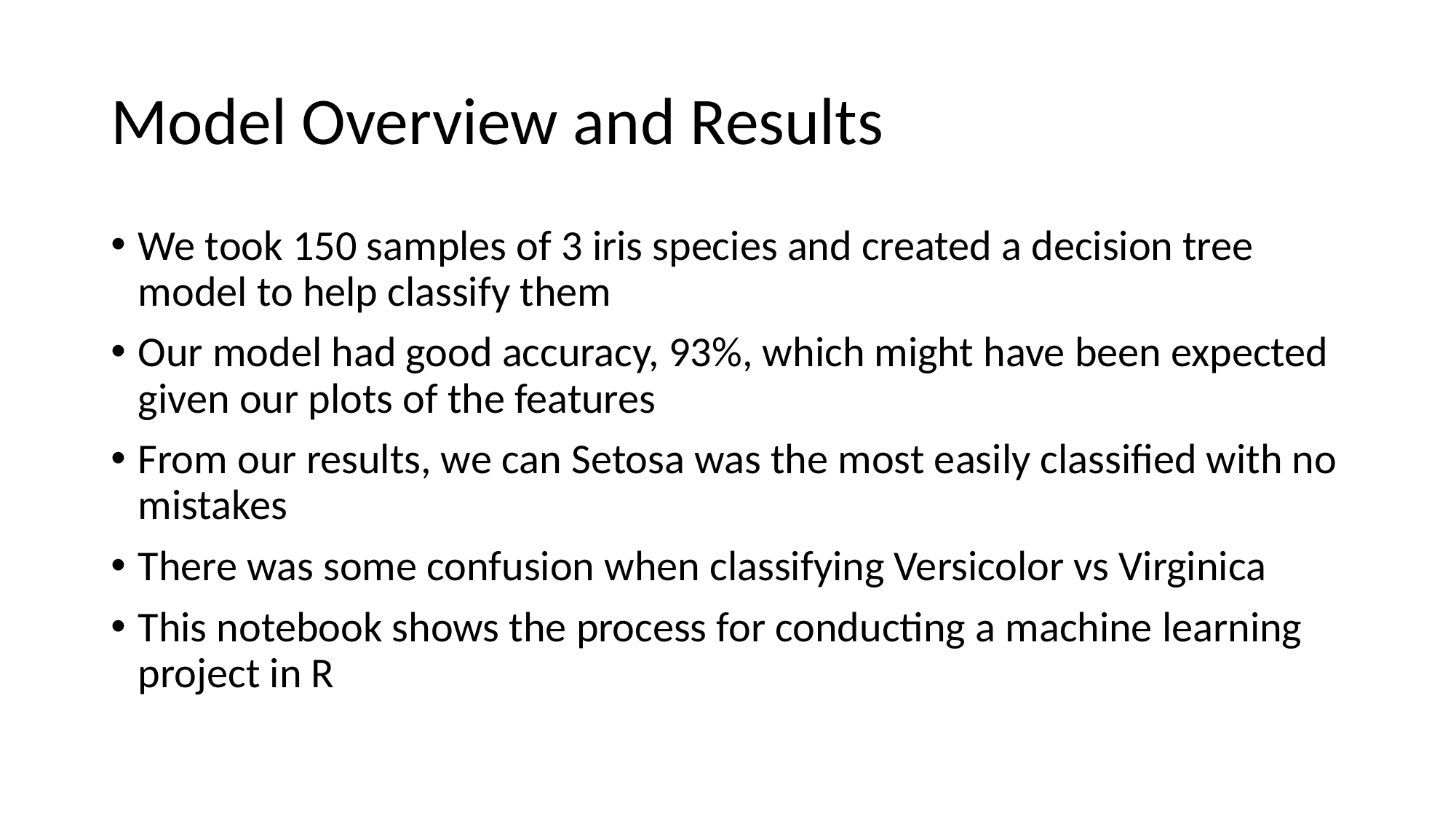

# Model Overview and Results
We took 150 samples of 3 iris species and created a decision tree model to help classify them
Our model had good accuracy, 93%, which might have been expected given our plots of the features
From our results, we can Setosa was the most easily classified with no mistakes
There was some confusion when classifying Versicolor vs Virginica
This notebook shows the process for conducting a machine learning project in R